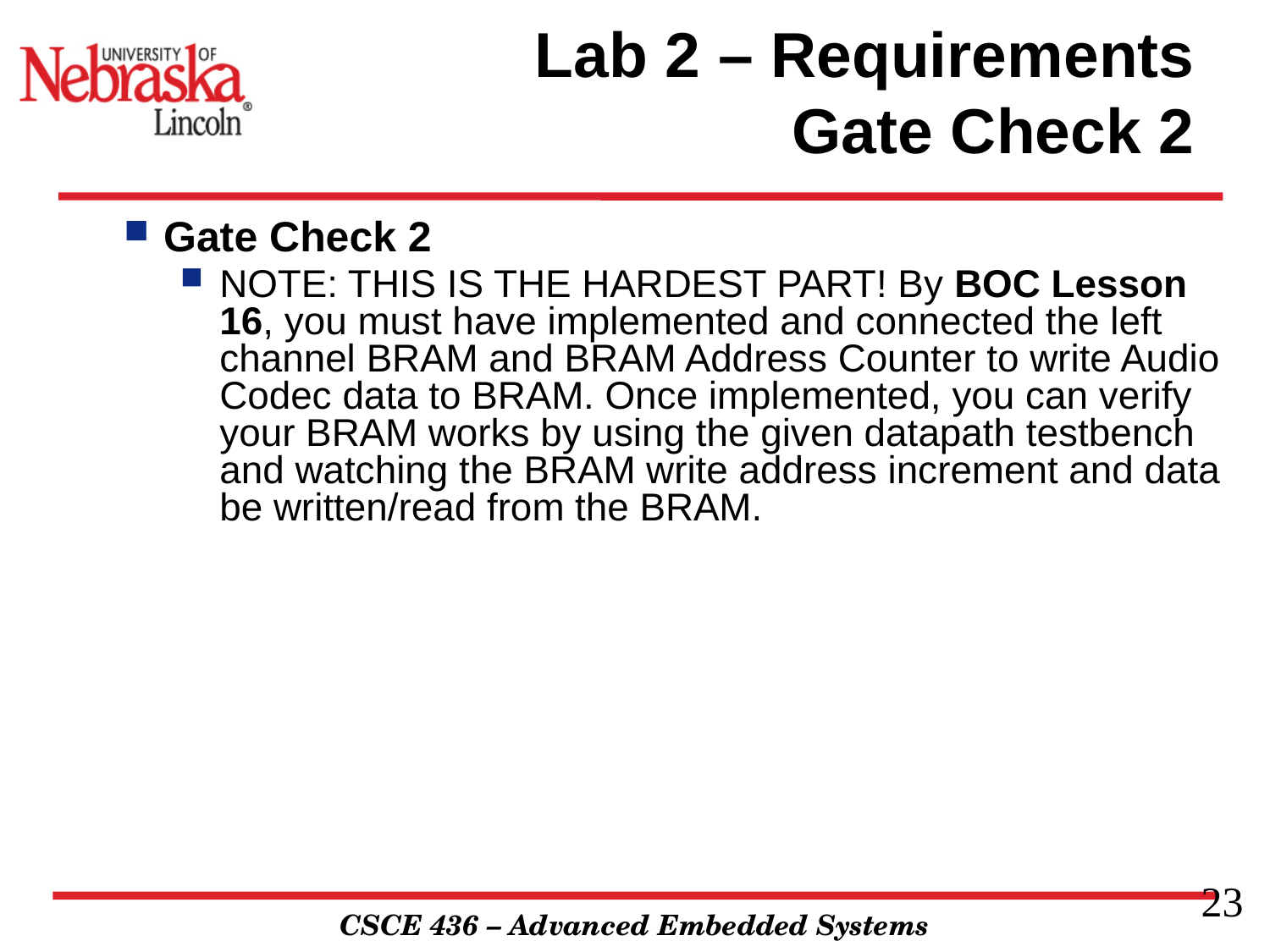

# Lab 2 – Requirements Gate Check 2
Gate Check 2
NOTE: THIS IS THE HARDEST PART! By BOC Lesson 16, you must have implemented and connected the left channel BRAM and BRAM Address Counter to write Audio Codec data to BRAM. Once implemented, you can verify your BRAM works by using the given datapath testbench and watching the BRAM write address increment and data be written/read from the BRAM.
23